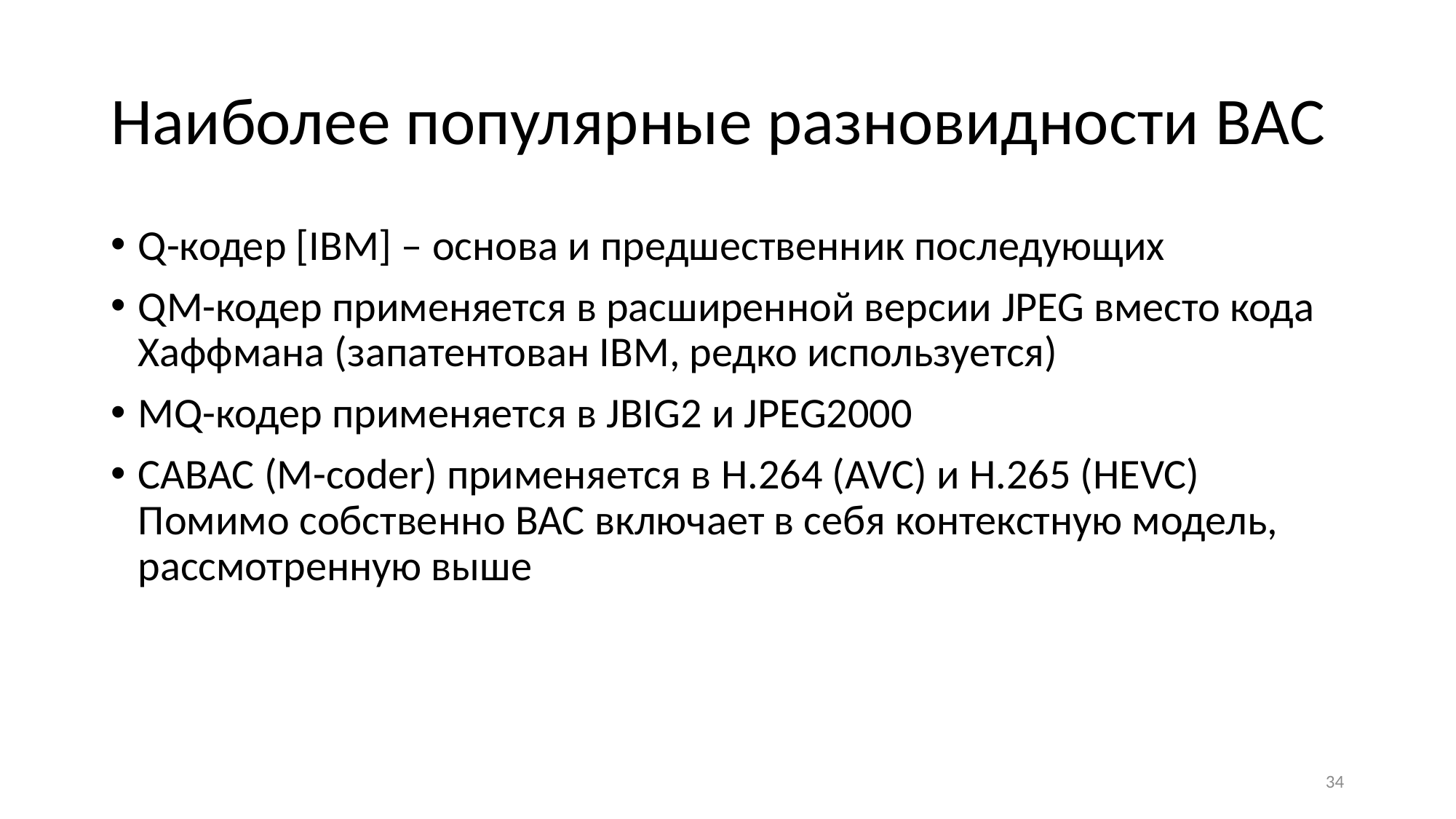

# Наиболее популярные разновидности BAC
Q-кодер [IBM] – основа и предшественник последующих
QM-кодер применяется в расширенной версии JPEG вместо кода Хаффмана (запатентован IBM, редко используется)
MQ-кодер применяется в JBIG2 и JPEG2000
CABAC (M-coder) применяется в H.264 (AVC) и H.265 (HEVC)
Помимо собственно BAC включает в себя контекстную модель, рассмотренную выше
34